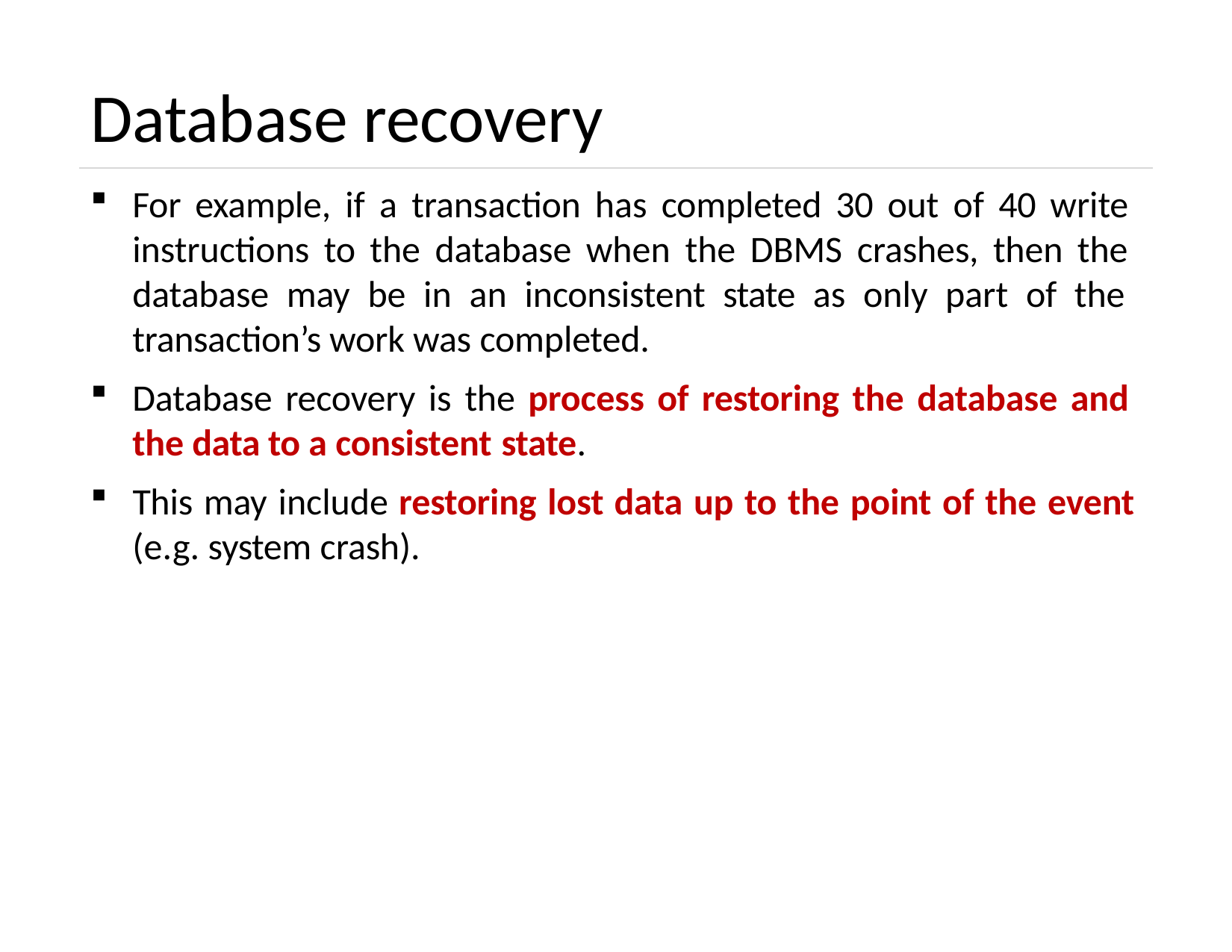

# Database recovery

For example, if a transaction has completed 30 out of 40 write  instructions to the database when the DBMS crashes, then the  database may be in an inconsistent state as only part of the  transaction’s work was completed.
Database recovery is the process of restoring the database and  the data to a consistent state.
This may include restoring lost data up to the point of the event
(e.g. system crash).
Unit – 6: Transaction Management
Darshan Institute of Engineering & Technology
41